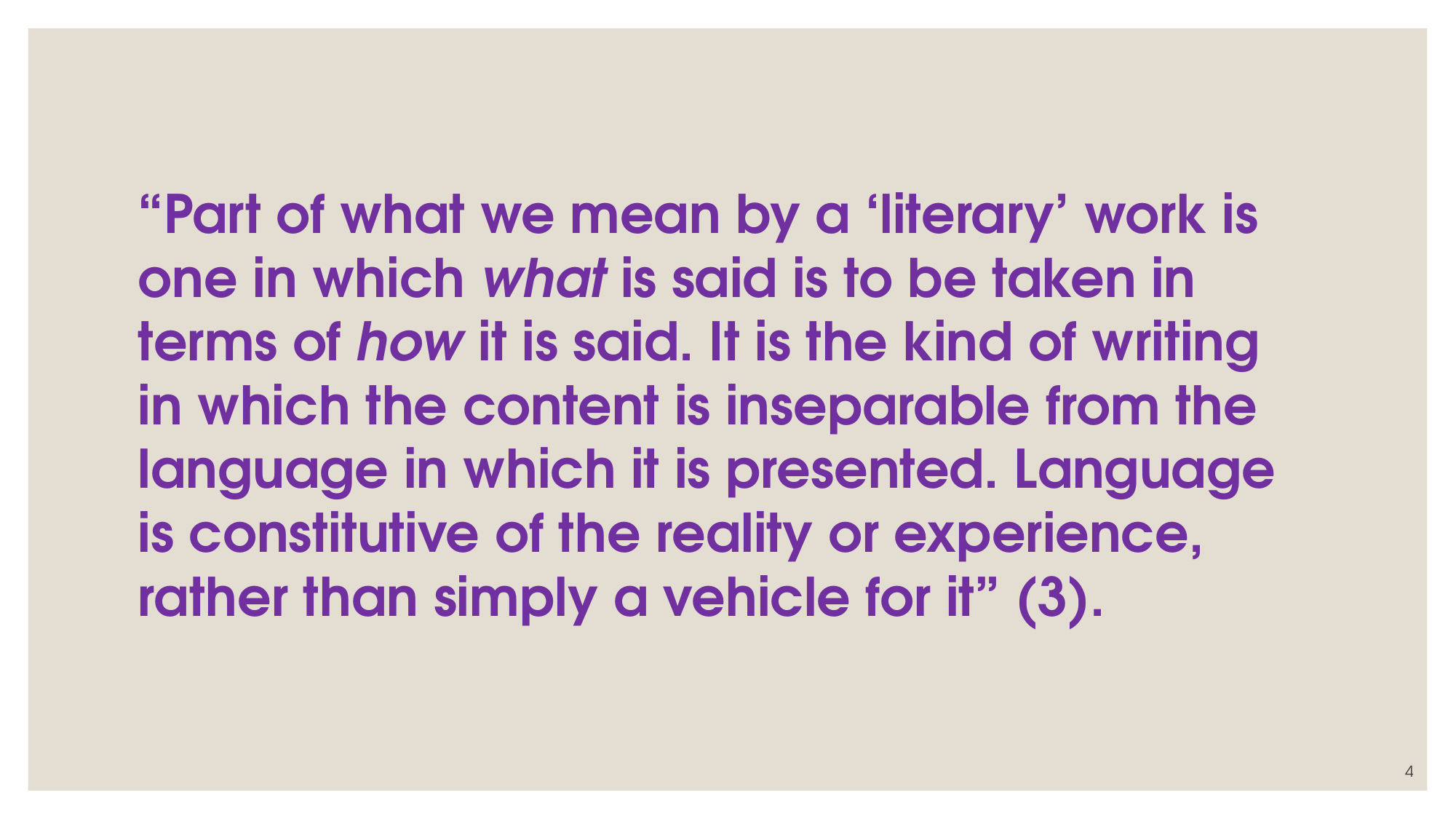

“Part of what we mean by a ‘literary’ work is one in which what is said is to be taken in terms of how it is said. It is the kind of writing in which the content is inseparable from the language in which it is presented. Language is constitutive of the reality or experience, rather than simply a vehicle for it” (3).

4